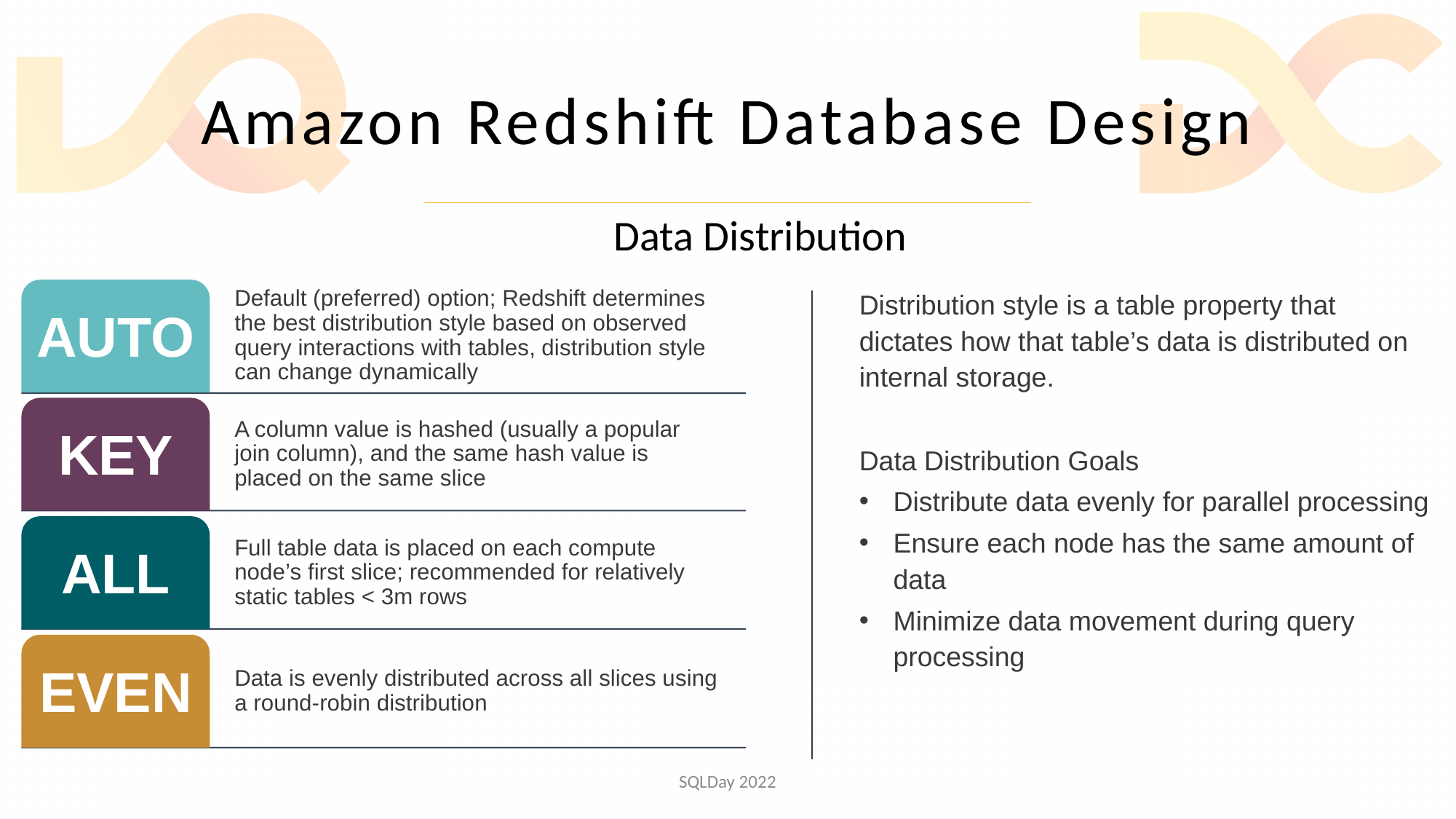

# Amazon Redshift Database Design
Data Distribution
Distribution style is a table property that dictates how that table’s data is distributed on internal storage.

Data Distribution Goals
Distribute data evenly for parallel processing
Ensure each node has the same amount of data
Minimize data movement during query processing
Default (preferred) option; Redshift determines the best distribution style based on observed query interactions with tables, distribution style can change dynamically
AUTO
A column value is hashed (usually a popular join column), and the same hash value is placed on the same slice
KEY
Full table data is placed on each compute node’s first slice; recommended for relatively static tables < 3m rows
ALL
Data is evenly distributed across all slices using a round-robin distribution
EVEN
SQLDay 2022